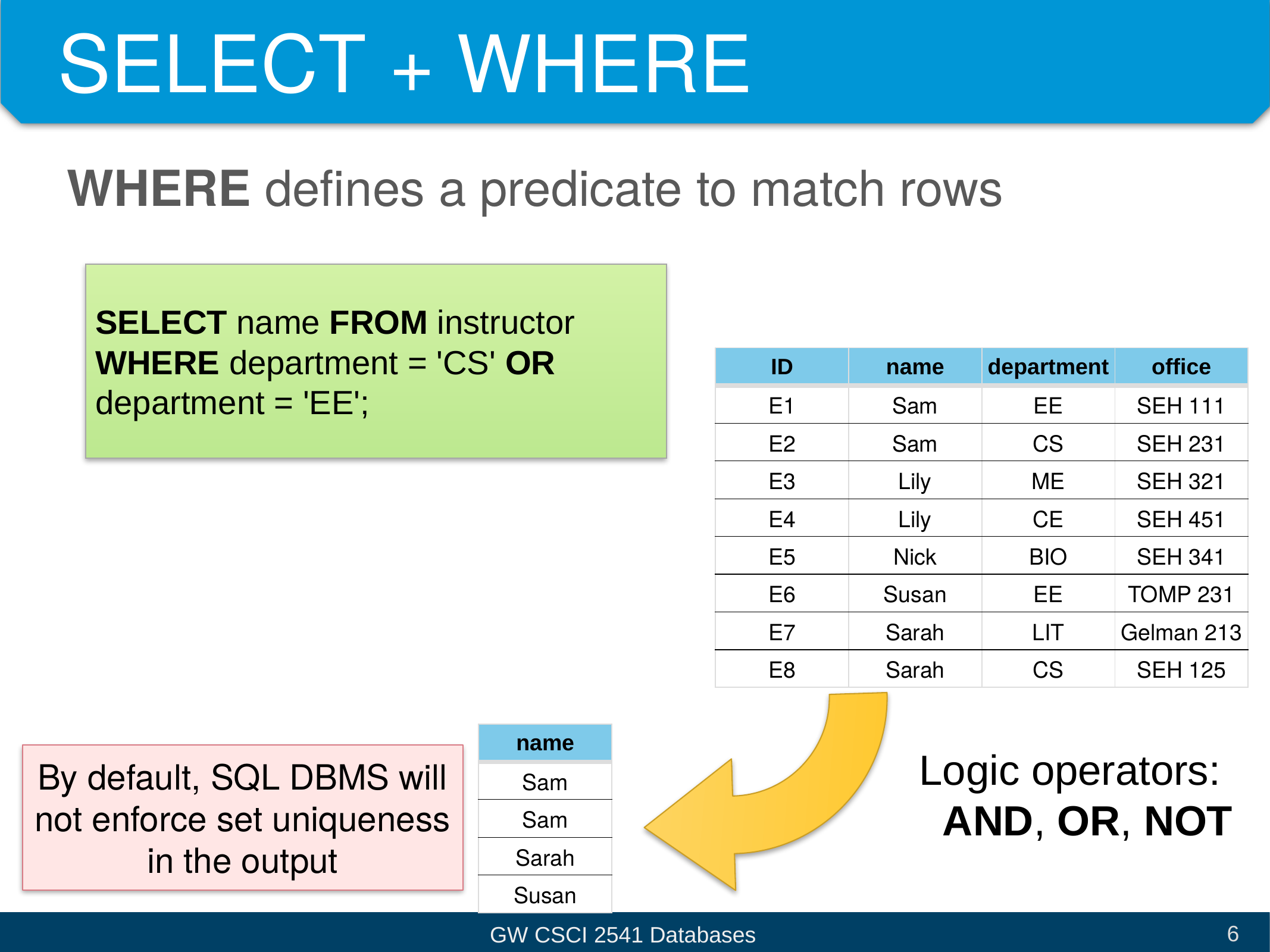

# SELECT + WHERE
WHERE defines a predicate to match rows
SELECT name FROM instructor WHERE department = 'CS' OR department = 'EE';
| ID | name | department | office |
| --- | --- | --- | --- |
| E1 | Sam | EE | SEH 111 |
| E2 | Sam | CS | SEH 231 |
| E3 | Lily | ME | SEH 321 |
| E4 | Lily | CE | SEH 451 |
| E5 | Nick | BIO | SEH 341 |
| E6 | Susan | EE | TOMP 231 |
| E7 | Sarah | LIT | Gelman 213 |
| E8 | Sarah | CS | SEH 125 |

| name |
| --- |
| Sam |
| Sam |
| Sarah |
| Susan |
Logic operators:    AND, OR, NOT
By default, SQL DBMS will not enforce set uniqueness in the output
6